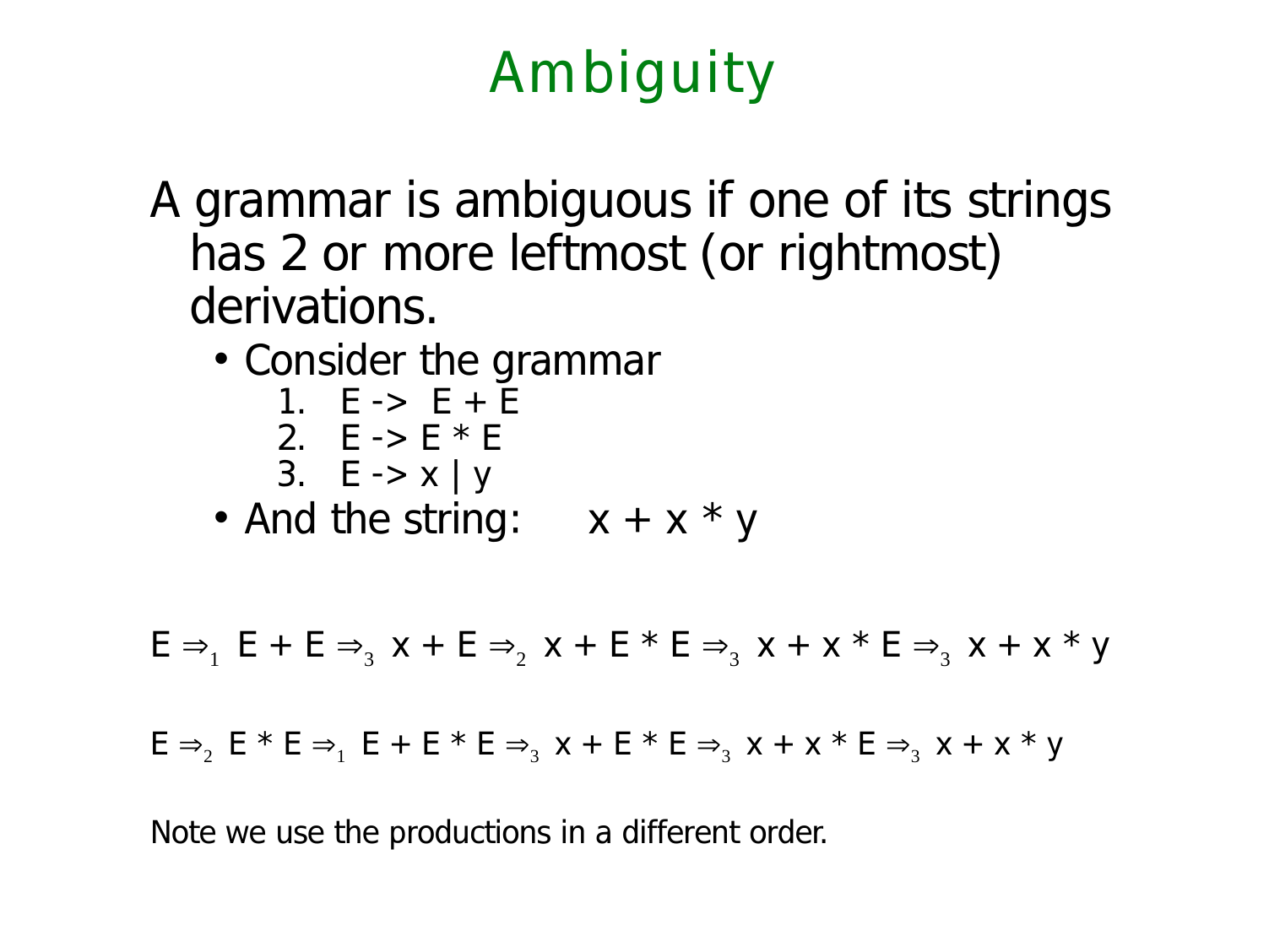

# Ambiguity
A grammar is ambiguous if one of its strings has 2 or more leftmost (or rightmost) derivations.
Consider the grammar
E ->  E + E
E -> E * E
E -> x | y
And the string:     x + x * y

E ⇒1 E + E ⇒3 x + E ⇒2 x + E * E ⇒3 x + x * E ⇒3 x + x * y

E ⇒2 E * E ⇒1 E + E * E ⇒3 x + E * E ⇒3 x + x * E ⇒3 x + x * y

Note we use the productions in a different order.